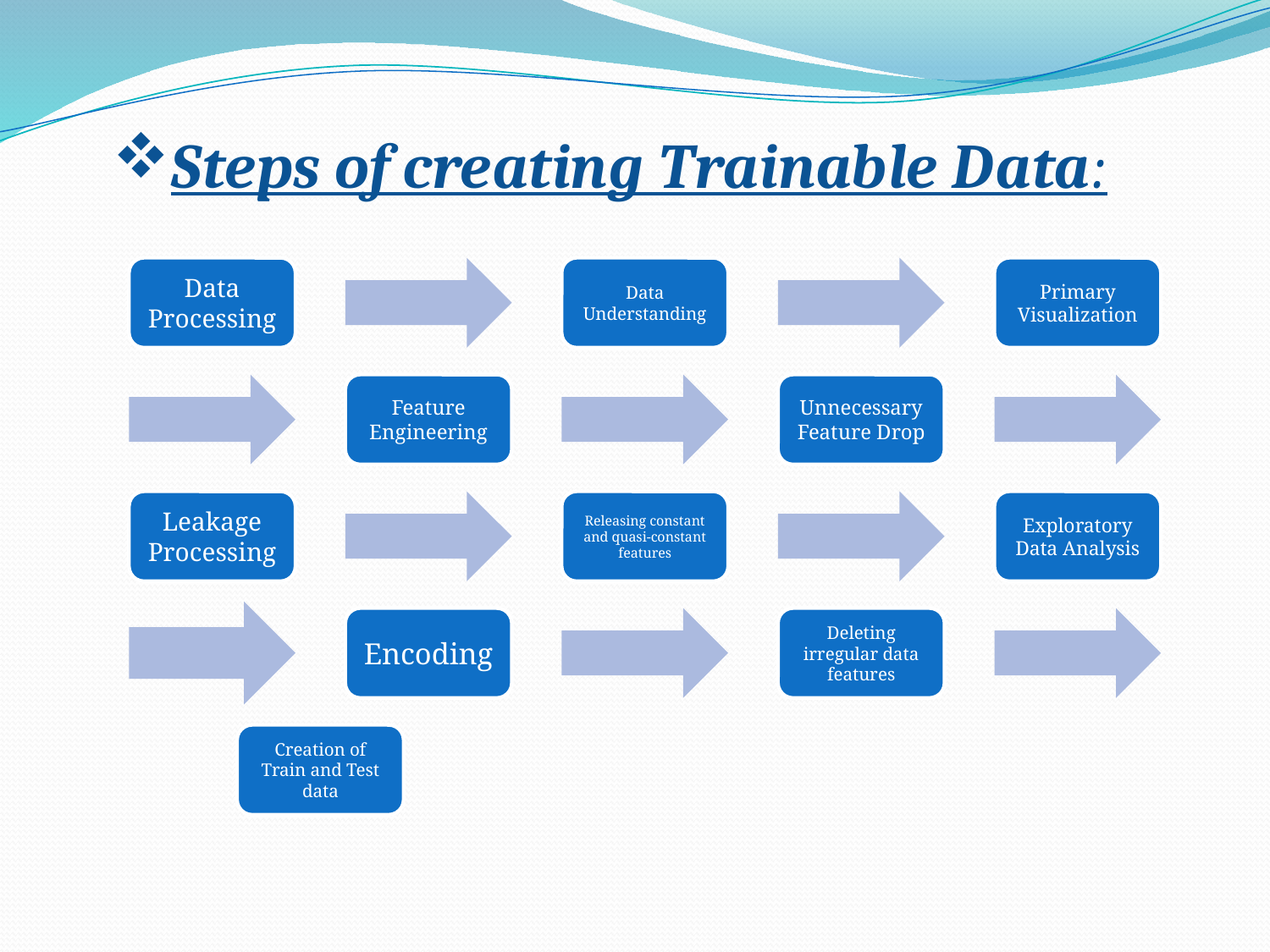

Steps of creating Trainable Data:

Data Processing
Data Understanding
Primary Visualization
Unnecessary Feature Drop
Feature Engineering
Leakage Processing
Releasing constant and quasi-constant features
Exploratory Data Analysis
Deleting irregular data features
Encoding
Creation of Train and Test data